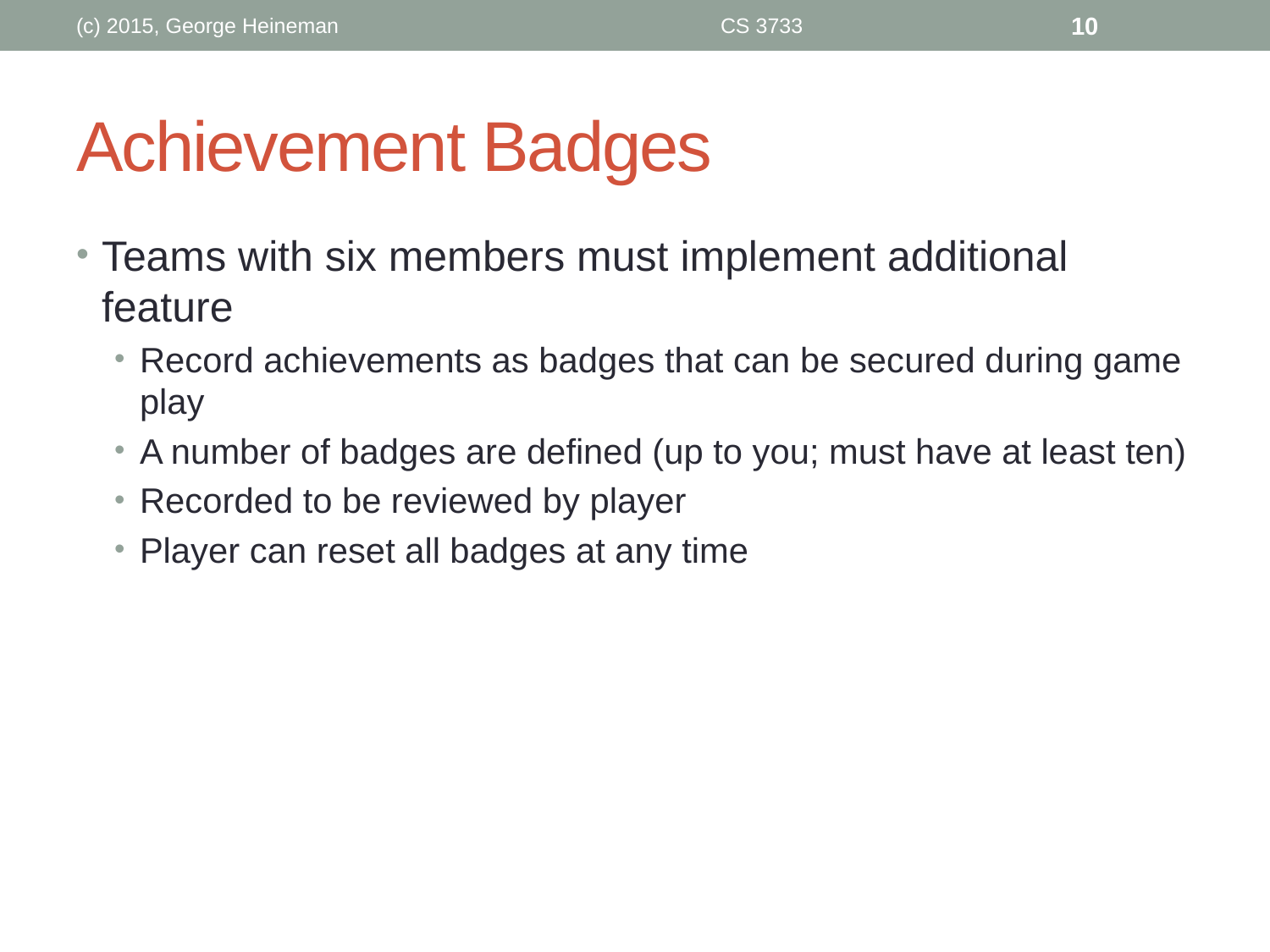

(c) 2015, George Heineman
CS 3733
10
# Achievement Badges
Teams with six members must implement additional feature
Record achievements as badges that can be secured during game play
A number of badges are defined (up to you; must have at least ten)
Recorded to be reviewed by player
Player can reset all badges at any time